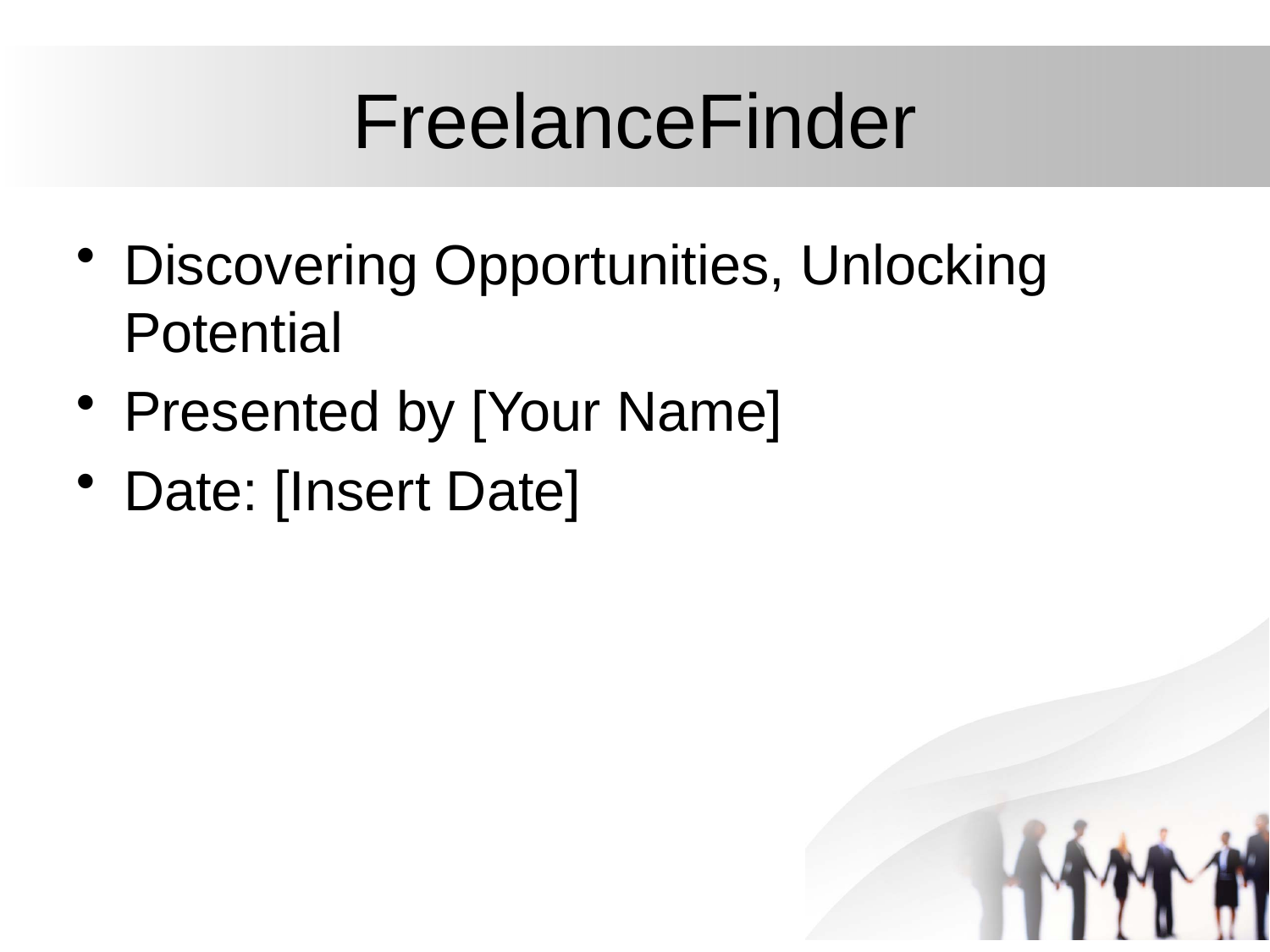

# FreelanceFinder
Discovering Opportunities, Unlocking Potential
Presented by [Your Name]
Date: [Insert Date]